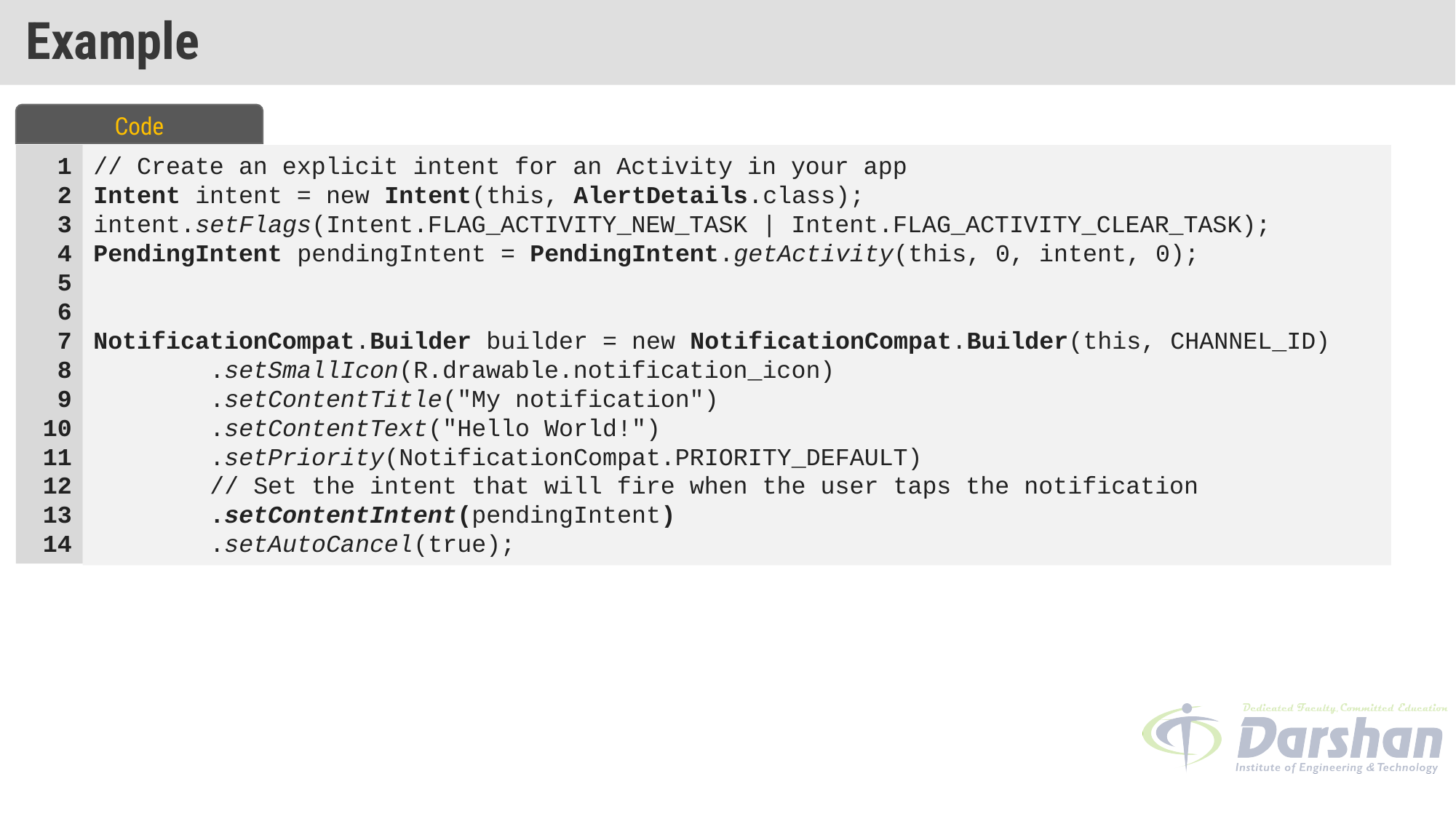

# Example
Code
// Create an explicit intent for an Activity in your app
Intent intent = new Intent(this, AlertDetails.class);
intent.setFlags(Intent.FLAG_ACTIVITY_NEW_TASK | Intent.FLAG_ACTIVITY_CLEAR_TASK);
PendingIntent pendingIntent = PendingIntent.getActivity(this, 0, intent, 0);

NotificationCompat.Builder builder = new NotificationCompat.Builder(this, CHANNEL_ID)
        .setSmallIcon(R.drawable.notification_icon)
        .setContentTitle("My notification")
        .setContentText("Hello World!")
        .setPriority(NotificationCompat.PRIORITY_DEFAULT)
        // Set the intent that will fire when the user taps the notification
        .setContentIntent(pendingIntent)
        .setAutoCancel(true);
1
2
3
4
5
6
7
8
9
10
11
12
13
14